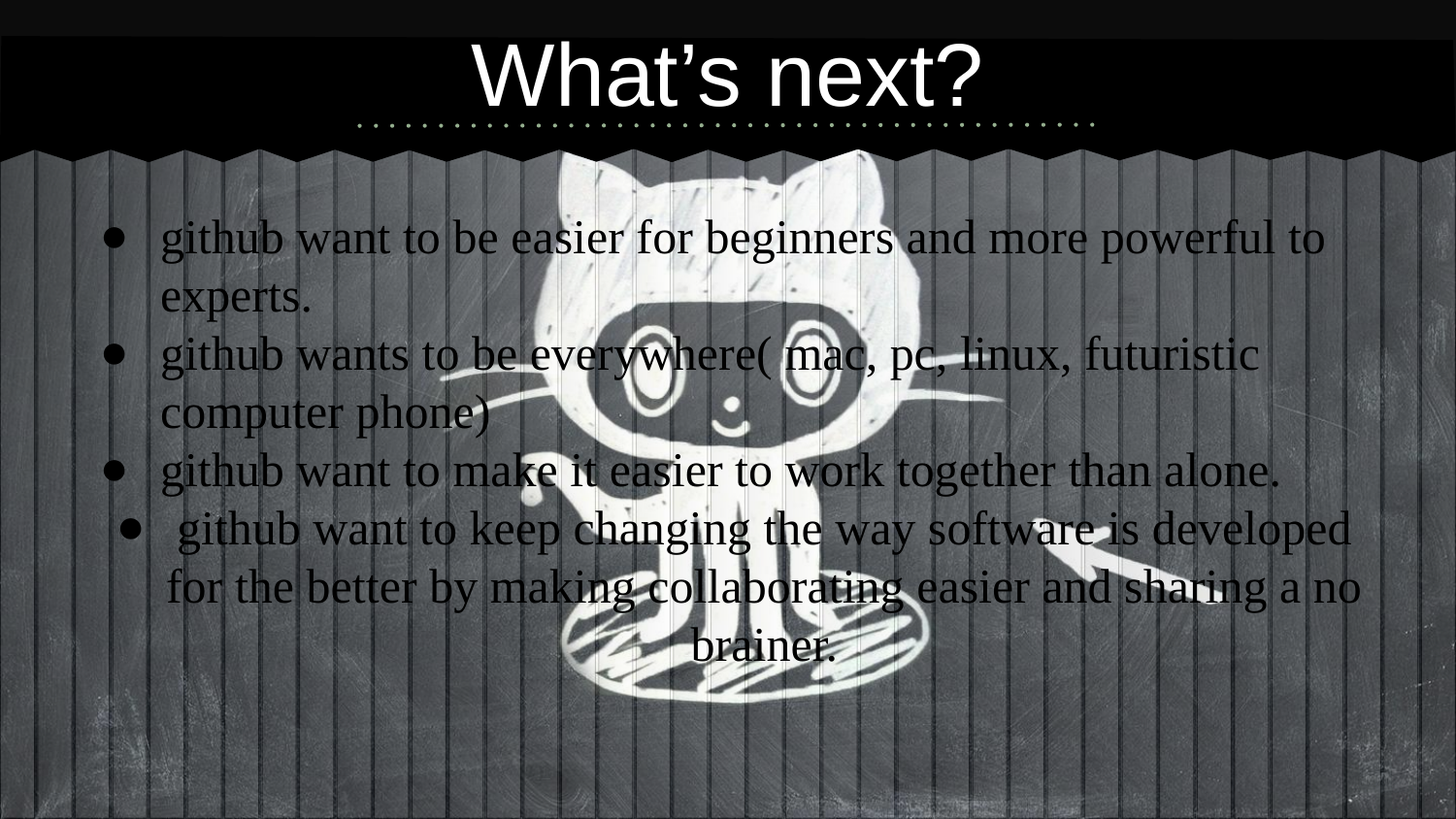

# What’s next?
github want to be easier for beginners and more powerful to experts.
github wants to be everywhere( mac, pc, linux, futuristic computer phone)
github want to make it easier to work together than alone.
github want to keep changing the way software is developed for the better by making collaborating easier and sharing a no brainer.